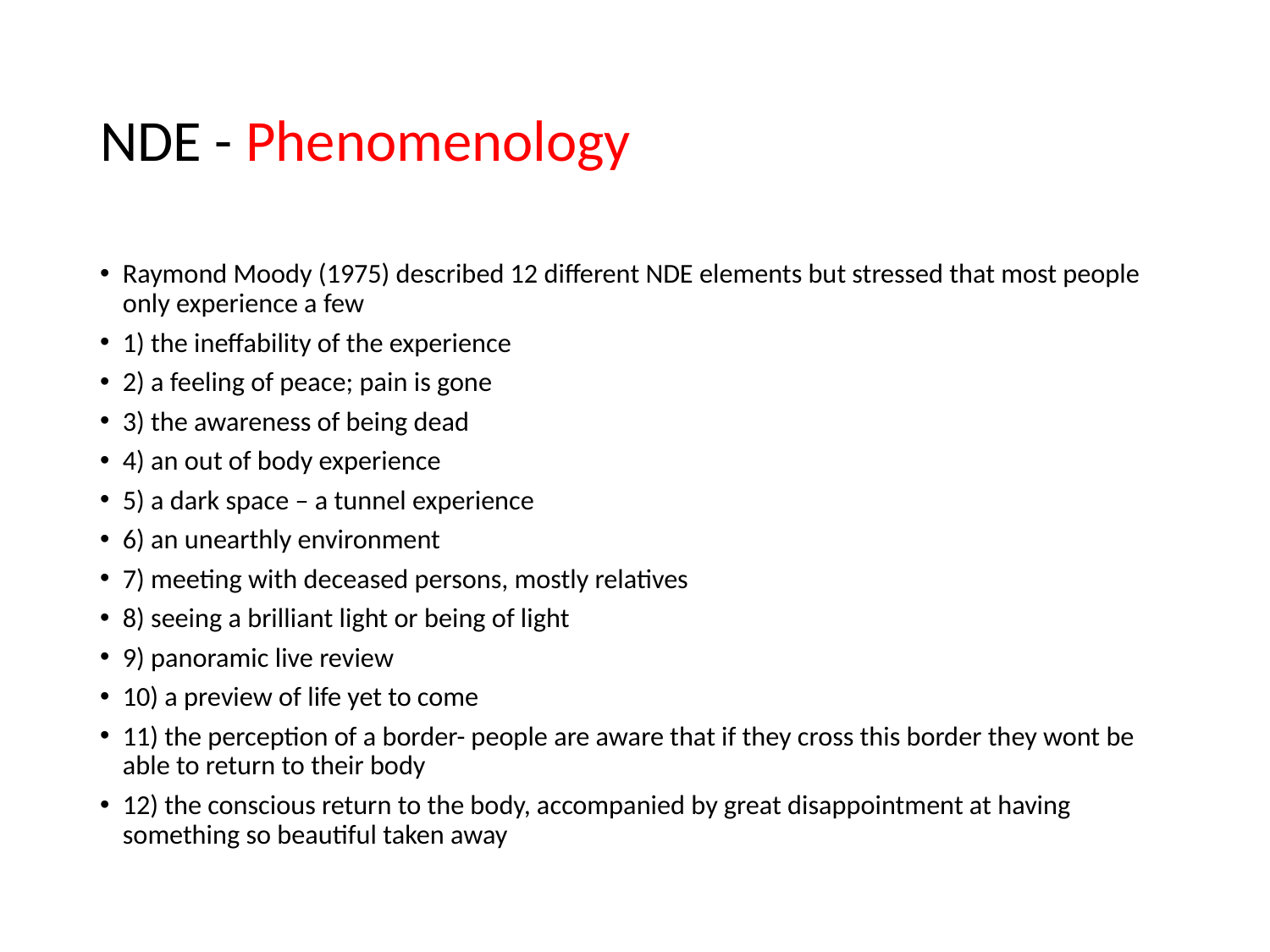

# NDE - Phenomenology
Raymond Moody (1975) described 12 different NDE elements but stressed that most people only experience a few
1) the ineffability of the experience
2) a feeling of peace; pain is gone
3) the awareness of being dead
4) an out of body experience
5) a dark space – a tunnel experience
6) an unearthly environment
7) meeting with deceased persons, mostly relatives
8) seeing a brilliant light or being of light
9) panoramic live review
10) a preview of life yet to come
11) the perception of a border- people are aware that if they cross this border they wont be able to return to their body
12) the conscious return to the body, accompanied by great disappointment at having something so beautiful taken away